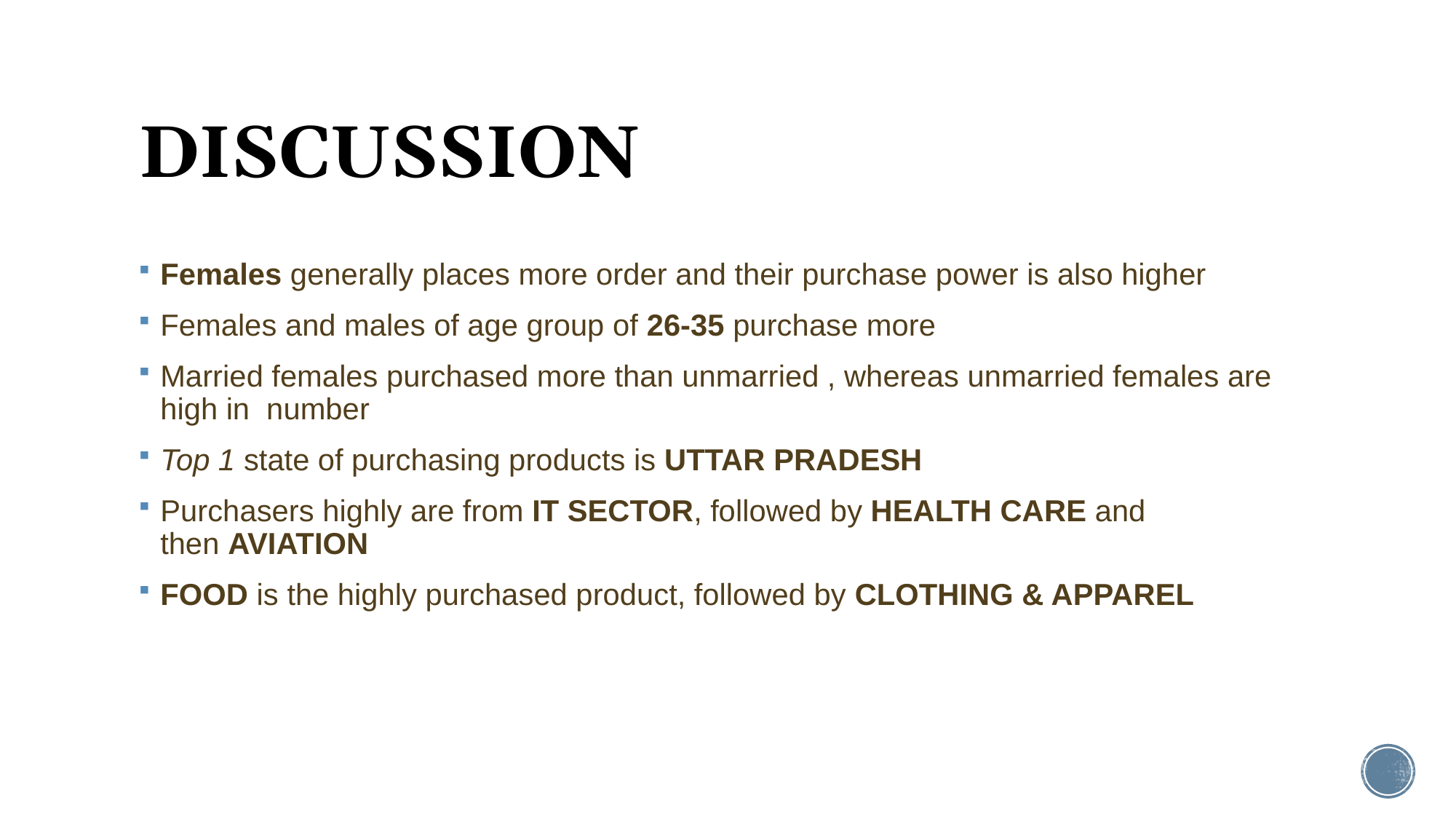

# DISCUSSION
Females generally places more order and their purchase power is also higher
Females and males of age group of 26-35 purchase more
Married females purchased more than unmarried , whereas unmarried females are high in  number
Top 1 state of purchasing products is UTTAR PRADESH
Purchasers highly are from IT SECTOR, followed by HEALTH CARE and then AVIATION
FOOD is the highly purchased product, followed by CLOTHING & APPAREL